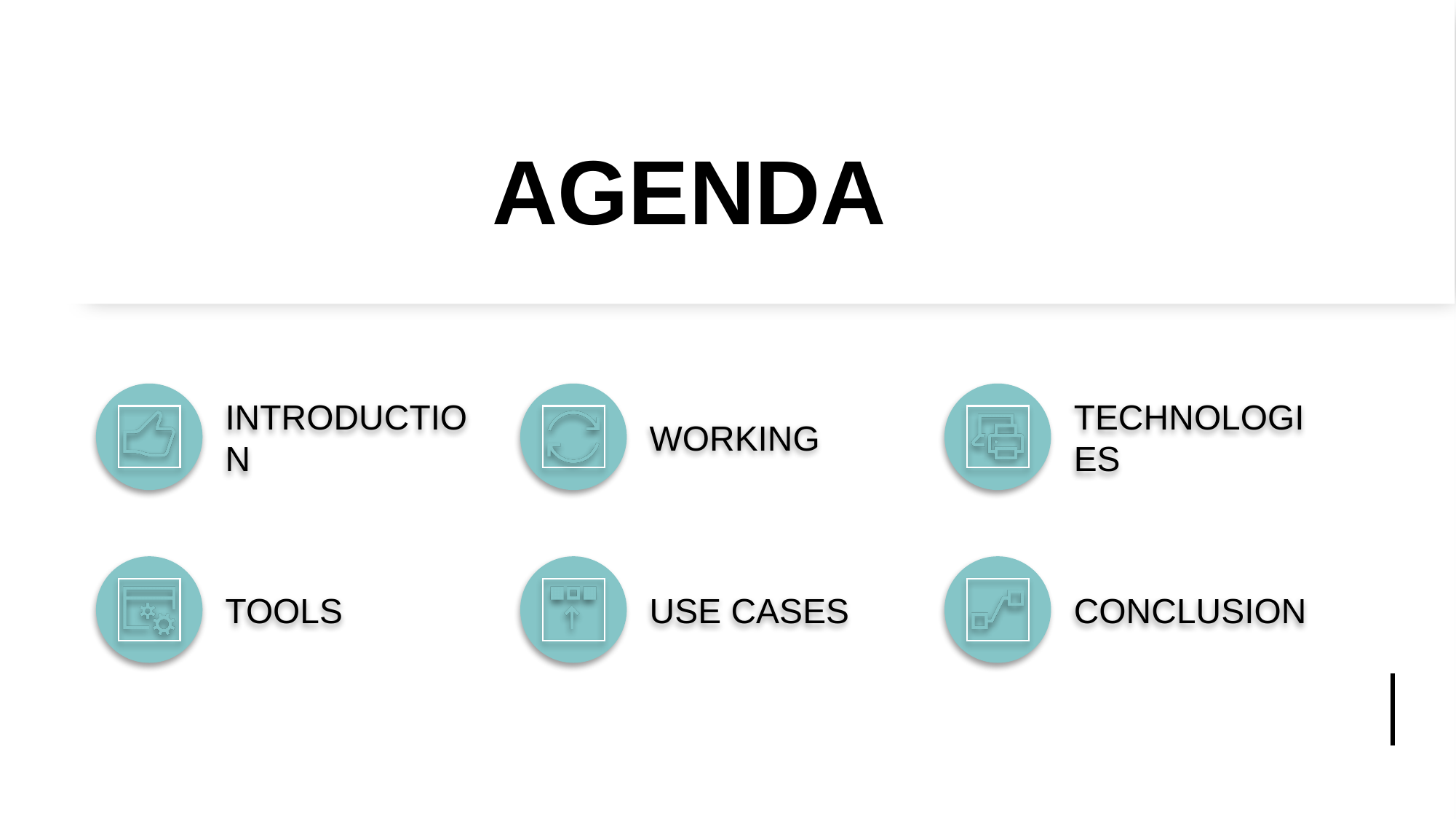

# AGENDA
INTRODUCTION
WORKING
TECHNOLOGIES
TOOLS
USE CASES
CONCLUSION